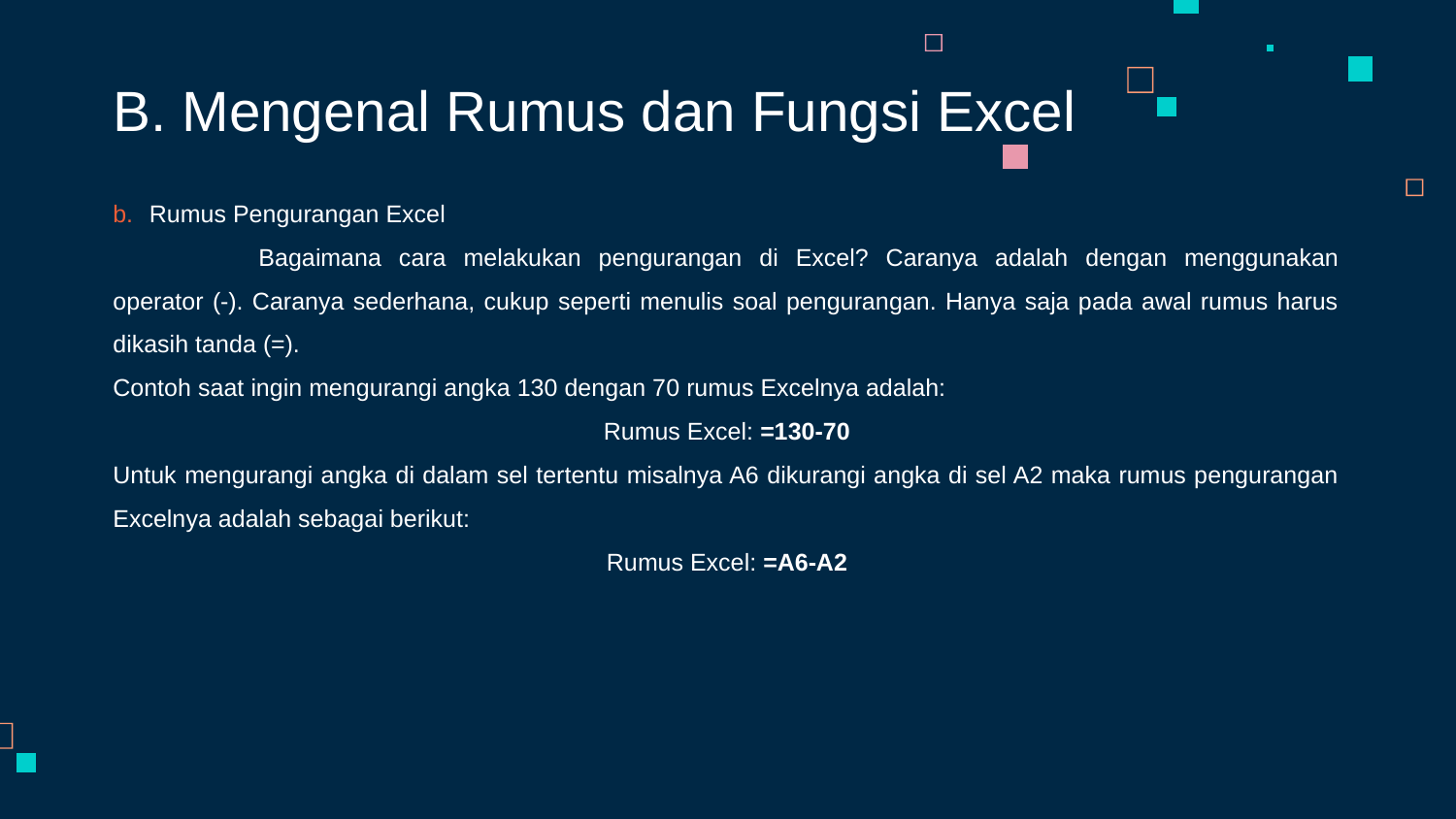

# B. Mengenal Rumus dan Fungsi Excel
Rumus Pengurangan Excel
	Bagaimana cara melakukan pengurangan di Excel? Caranya adalah dengan menggunakan operator (-). Caranya sederhana, cukup seperti menulis soal pengurangan. Hanya saja pada awal rumus harus dikasih tanda (=).
Contoh saat ingin mengurangi angka 130 dengan 70 rumus Excelnya adalah:
Rumus Excel: =130-70
Untuk mengurangi angka di dalam sel tertentu misalnya A6 dikurangi angka di sel A2 maka rumus pengurangan Excelnya adalah sebagai berikut:
Rumus Excel: =A6-A2